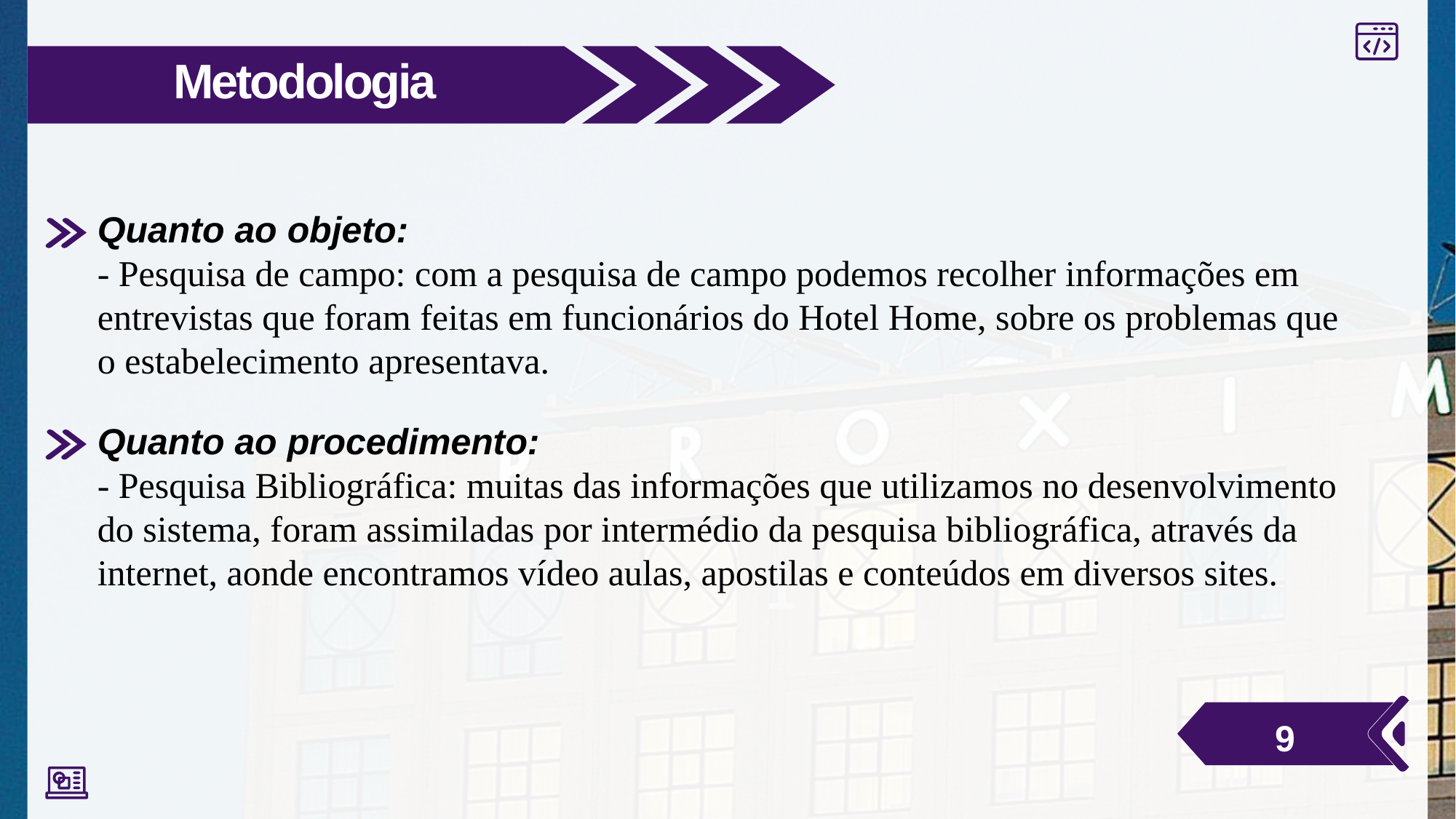

Metodologia

Quanto ao objeto:
- Pesquisa de campo: com a pesquisa de campo podemos recolher informações em entrevistas que foram feitas em funcionários do Hotel Home, sobre os problemas que o estabelecimento apresentava.

Quanto ao procedimento:
- Pesquisa Bibliográfica: muitas das informações que utilizamos no desenvolvimento do sistema, foram assimiladas por intermédio da pesquisa bibliográfica, através da internet, aonde encontramos vídeo aulas, apostilas e conteúdos em diversos sites.

1

9